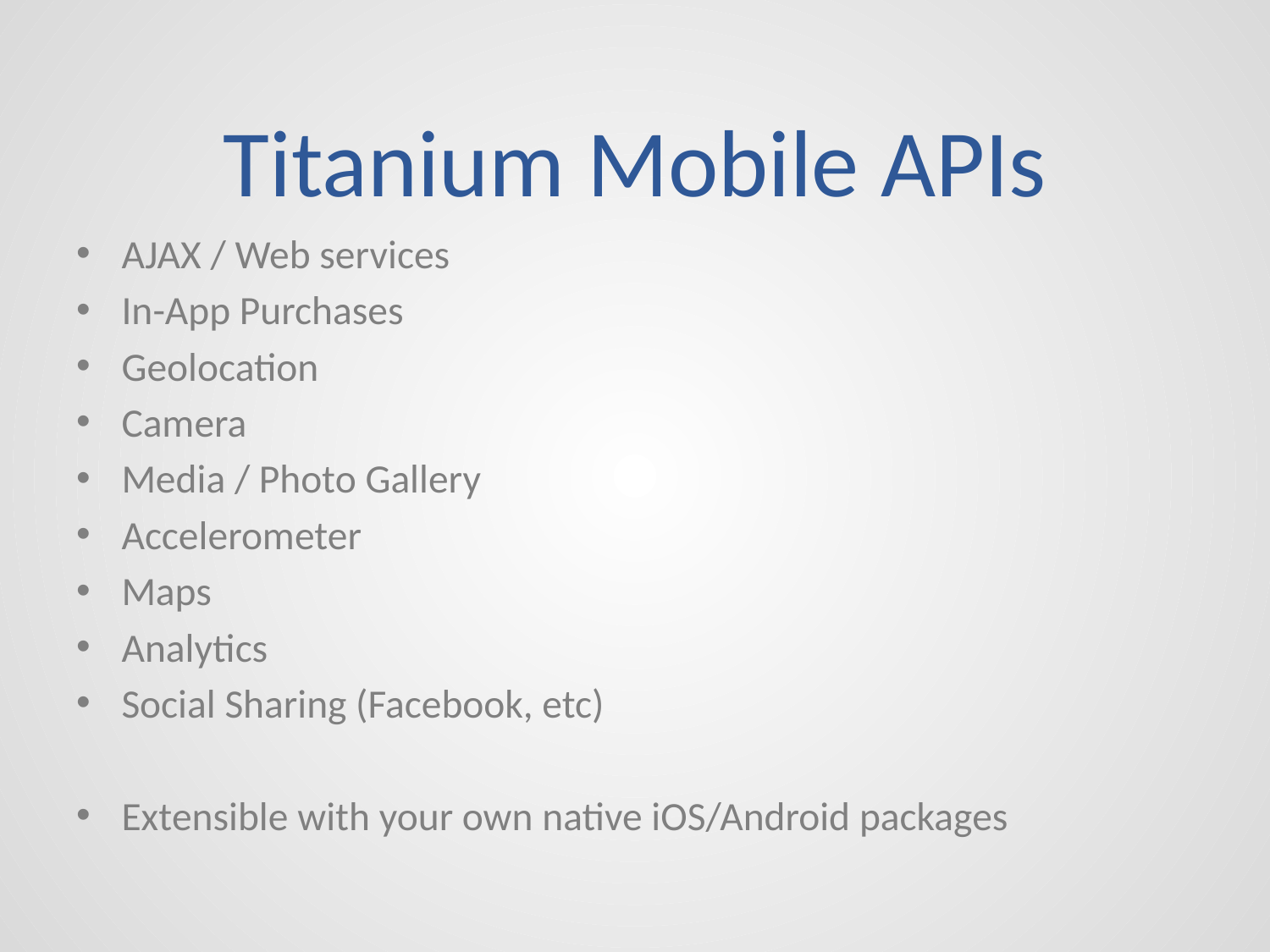

# Titanium Mobile APIs
AJAX / Web services
In-App Purchases
Geolocation
Camera
Media / Photo Gallery
Accelerometer
Maps
Analytics
Social Sharing (Facebook, etc)

Extensible with your own native iOS/Android packages